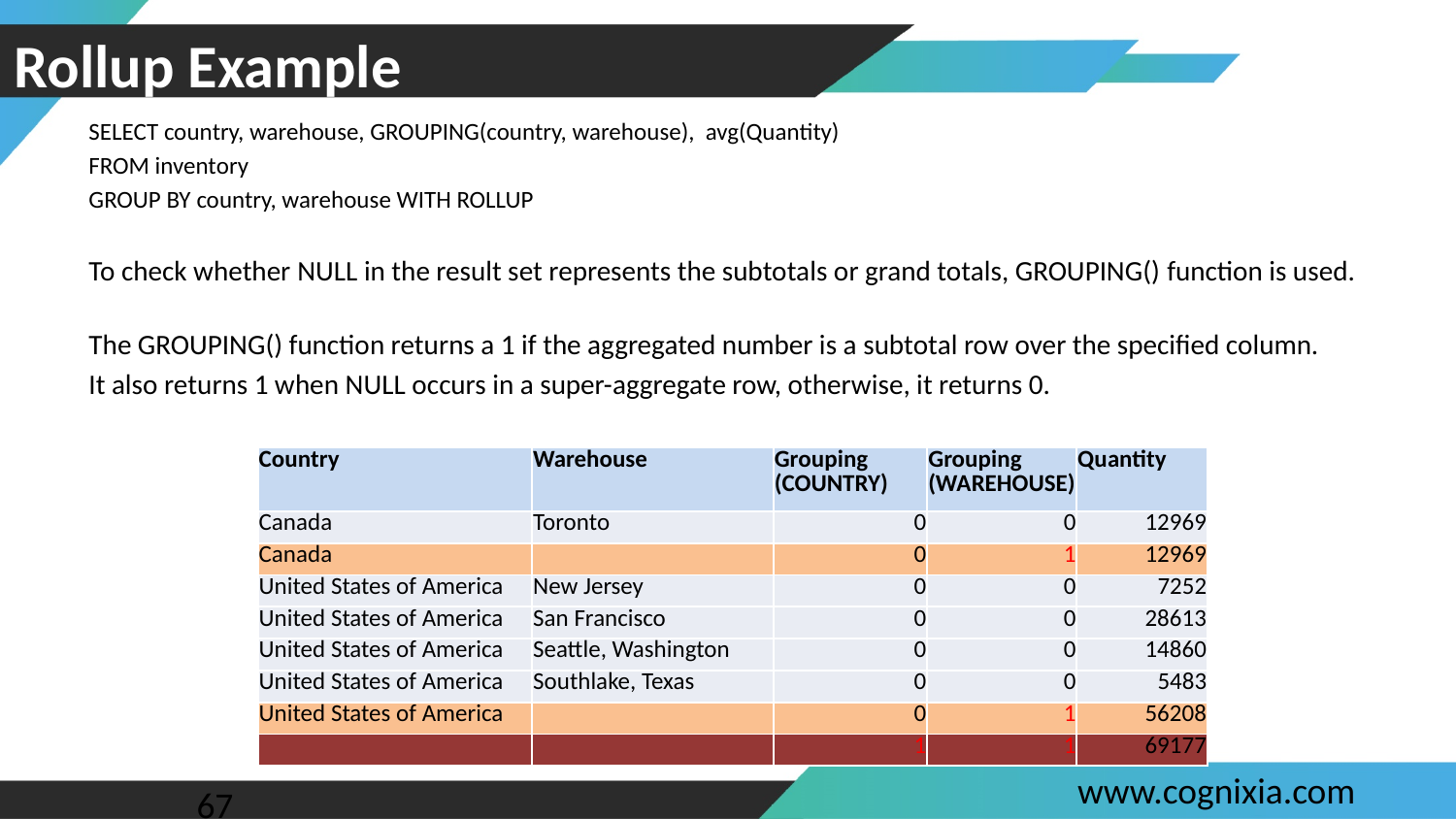

Rollup Example
SELECT country, warehouse, GROUPING(country, warehouse),  avg(Quantity)
FROM inventory
GROUP BY country, warehouse WITH ROLLUP

To check whether NULL in the result set represents the subtotals or grand totals, GROUPING() function is used.

The GROUPING() function returns a 1 if the aggregated number is a subtotal row over the specified column.
It also returns 1 when NULL occurs in a super-aggregate row, otherwise, it returns 0.

| Country | Warehouse | Grouping (COUNTRY) | Grouping (WAREHOUSE) | Quantity |
| --- | --- | --- | --- | --- |
| Canada | Toronto | 0 | 0 | 12969 |
| Canada |  | 0 | 1 | 12969 |
| United States of America | New Jersey | 0 | 0 | 7252 |
| United States of America | San Francisco | 0 | 0 | 28613 |
| United States of America | Seattle, Washington | 0 | 0 | 14860 |
| United States of America | Southlake, Texas | 0 | 0 | 5483 |
| United States of America |  | 0 | 1 | 56208 |
|  |  | 1 | 1 | 69177 |
67